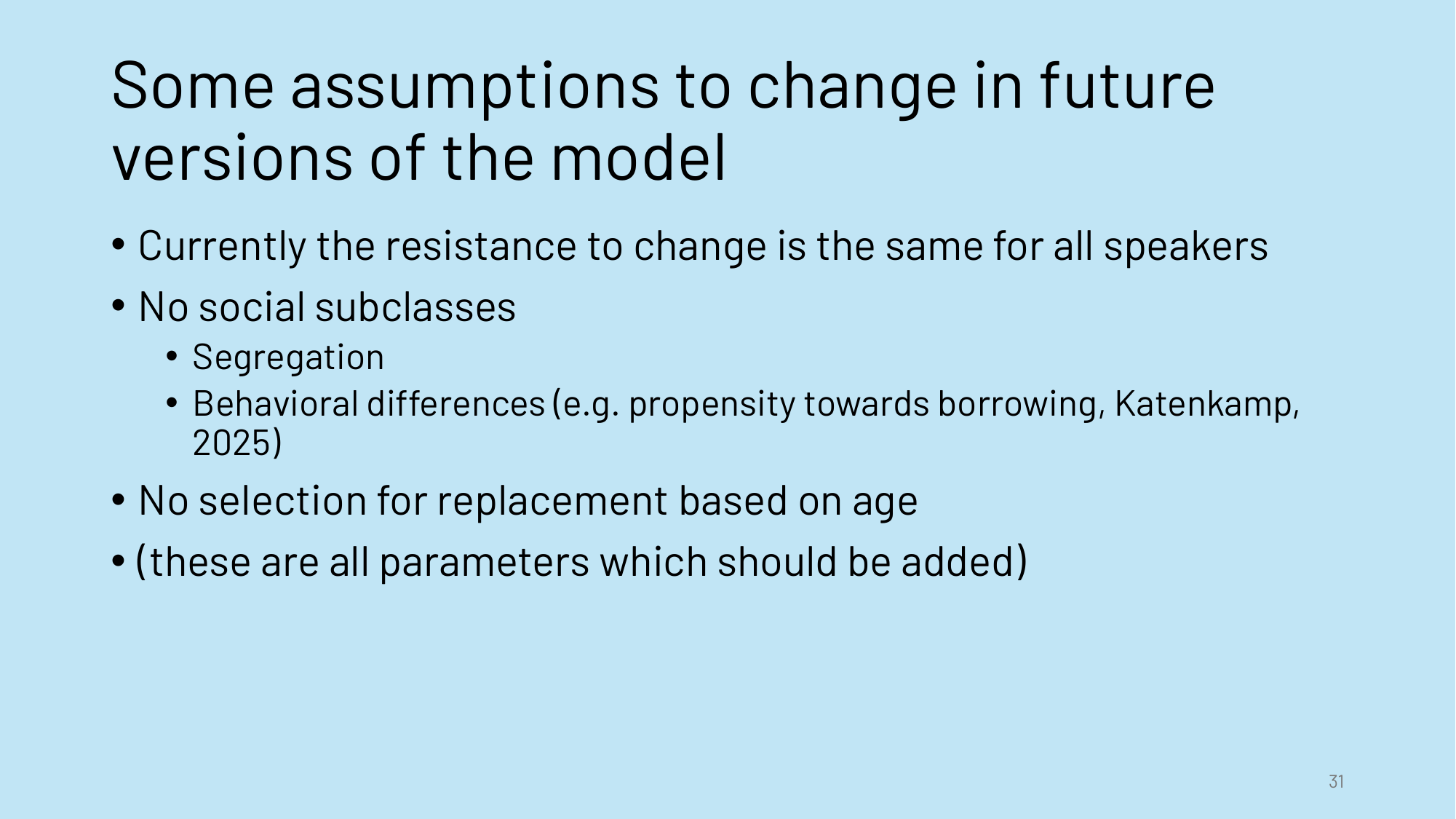

# Some assumptions to change in future versions of the model
Currently the resistance to change is the same for all speakers
No social subclasses
Segregation
Behavioral differences (e.g. propensity towards borrowing, Katenkamp, 2025)
No selection for replacement based on age
(these are all parameters which should be added)
31